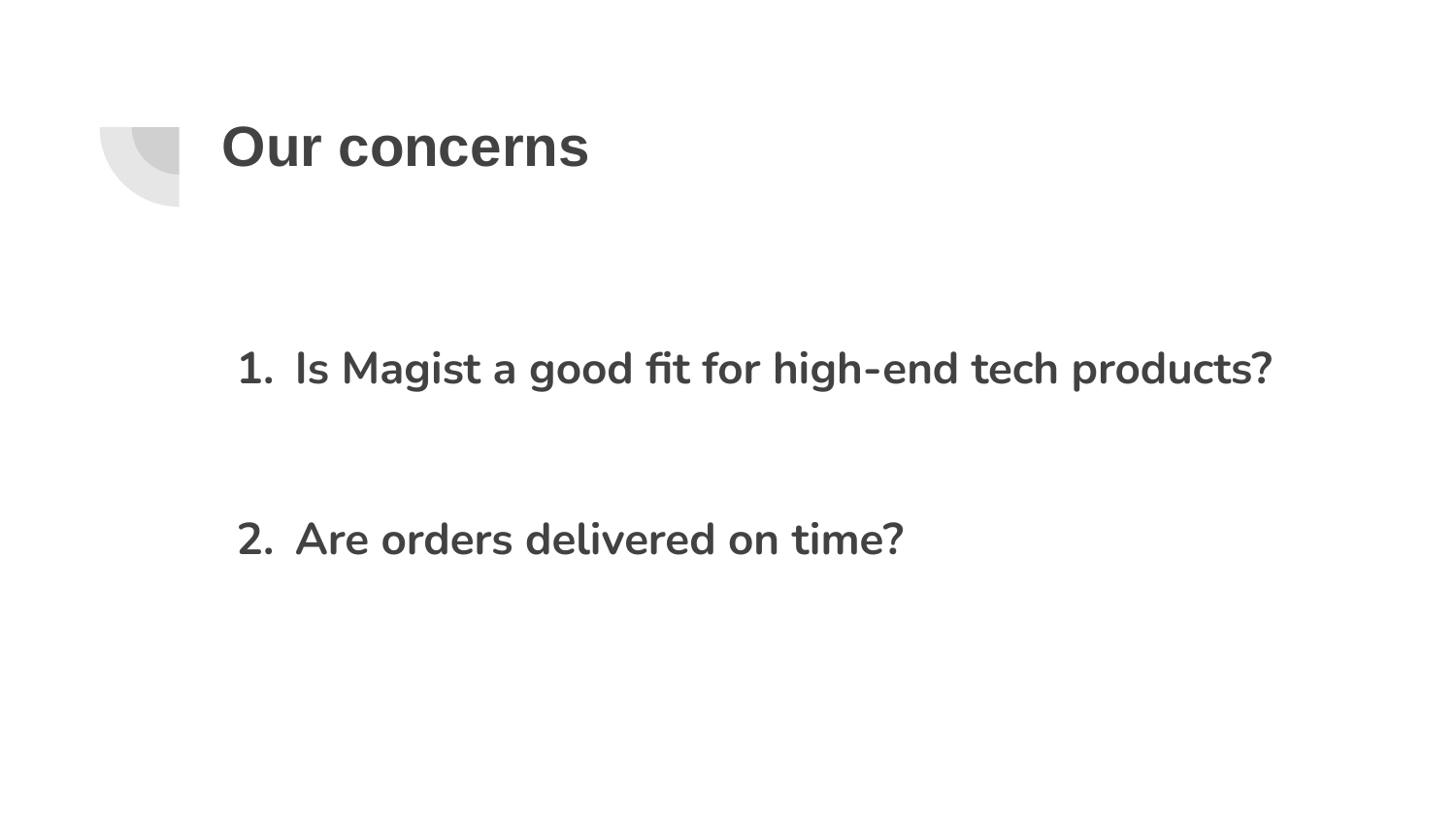

# Our concerns
Is Magist a good fit for high-end tech products?

Are orders delivered on time?